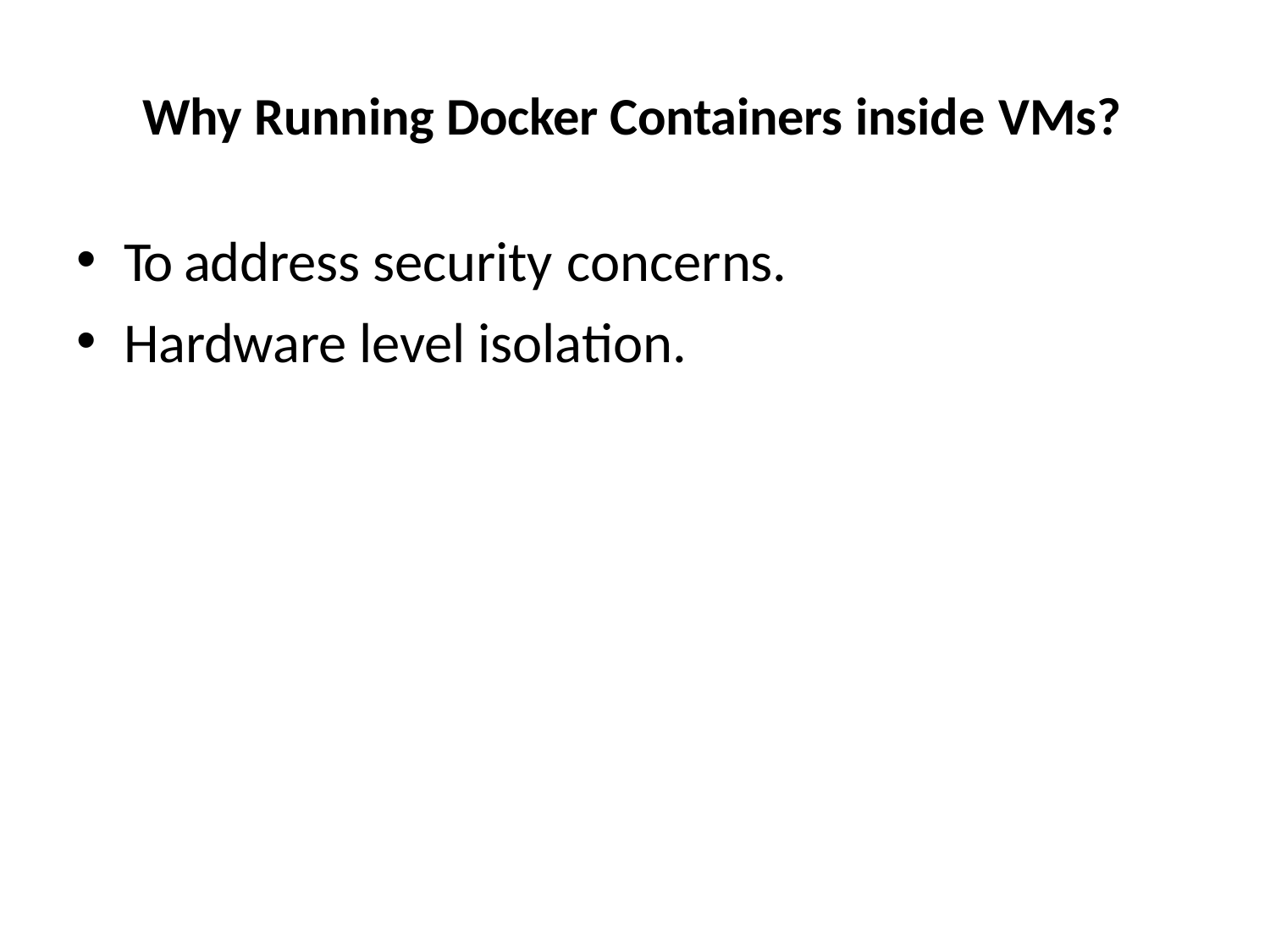

# Why Running Docker Containers inside VMs?
To address security concerns.
Hardware level isolation.